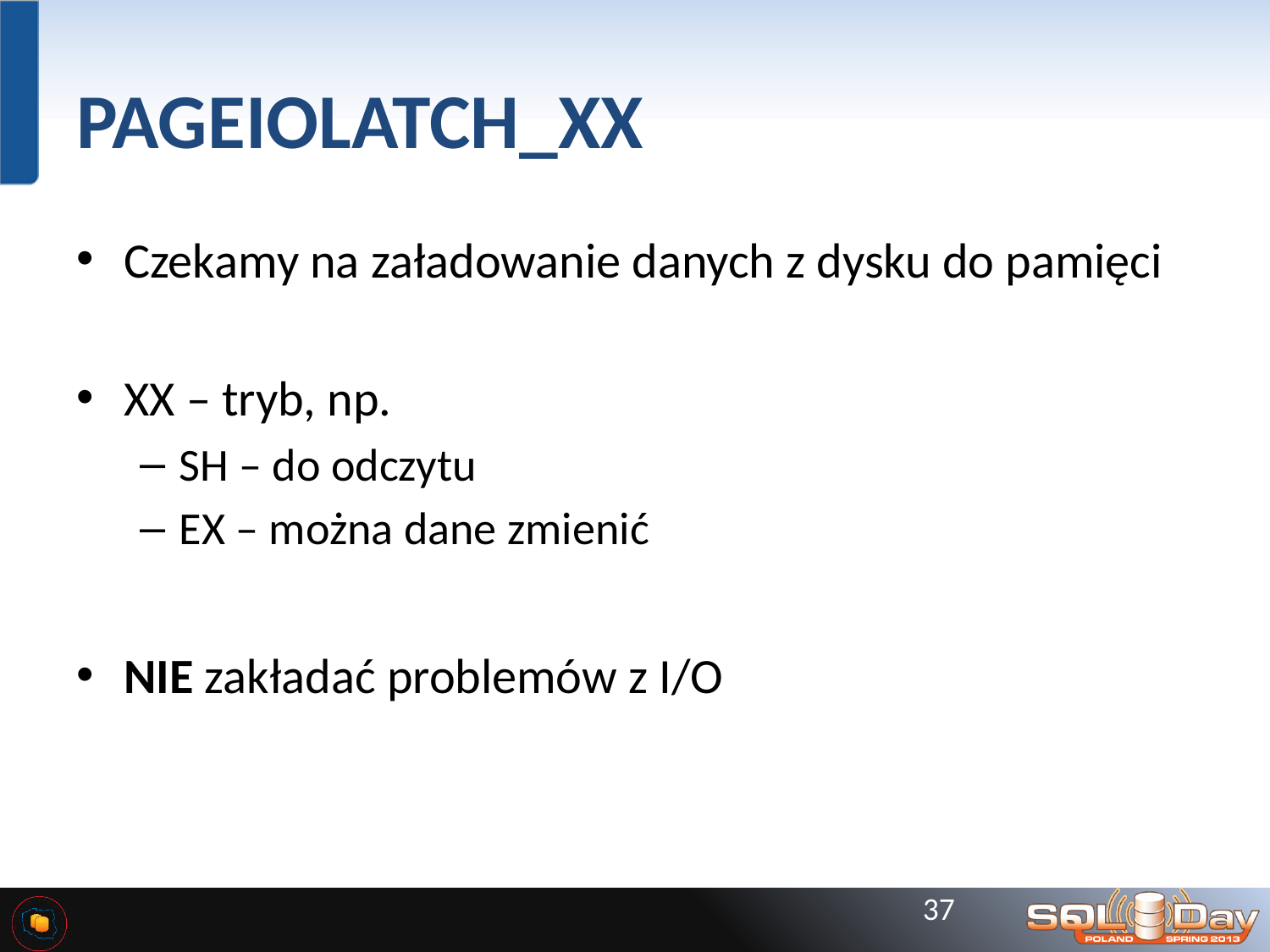

# PAGEIOLATCH_XX
Czekamy na załadowanie danych z dysku do pamięci

XX – tryb, np.
SH – do odczytu
EX – można dane zmienić

NIE zakładać problemów z I/O
37